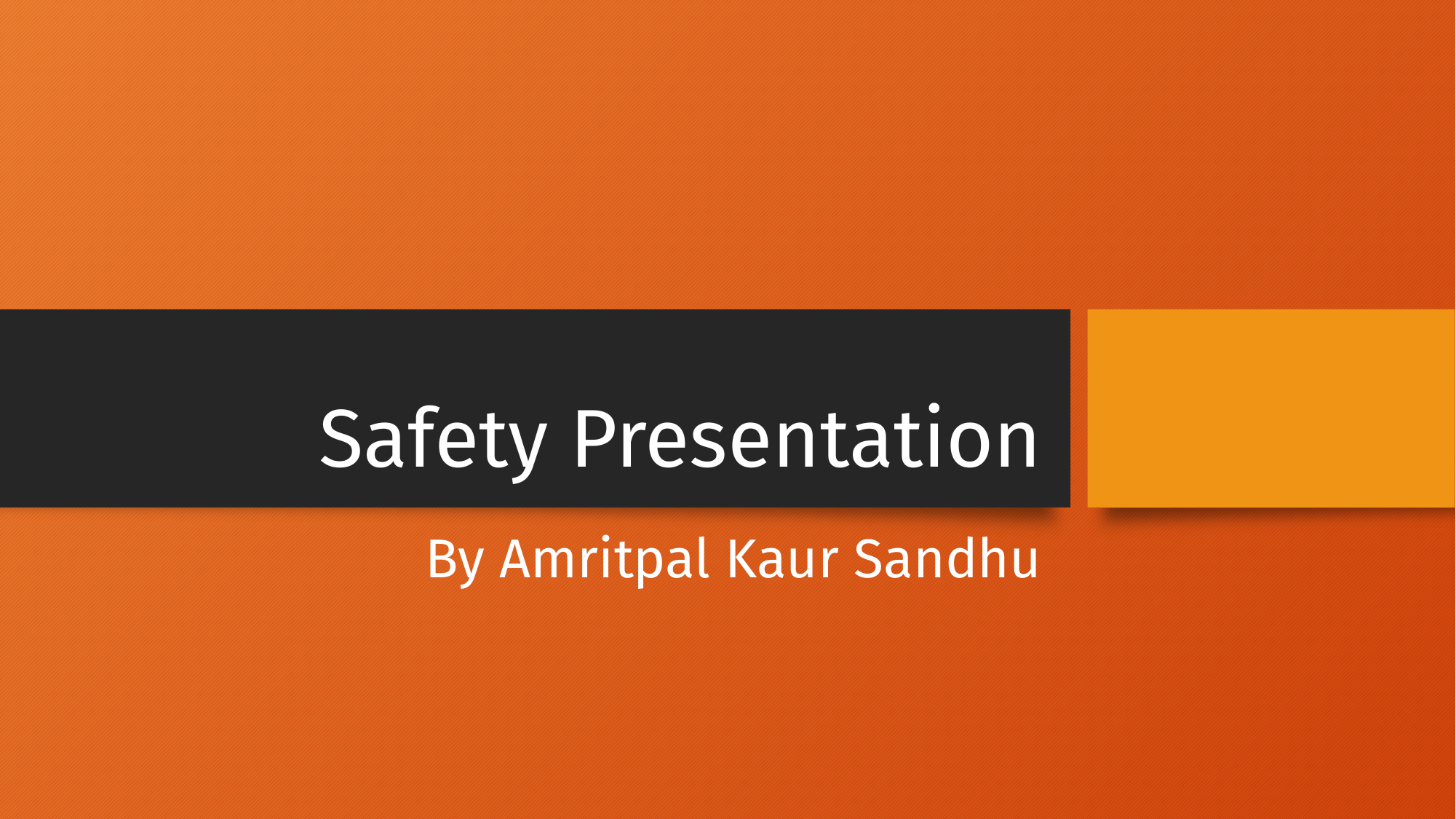

# Safety Presentation
By Amritpal Kaur Sandhu